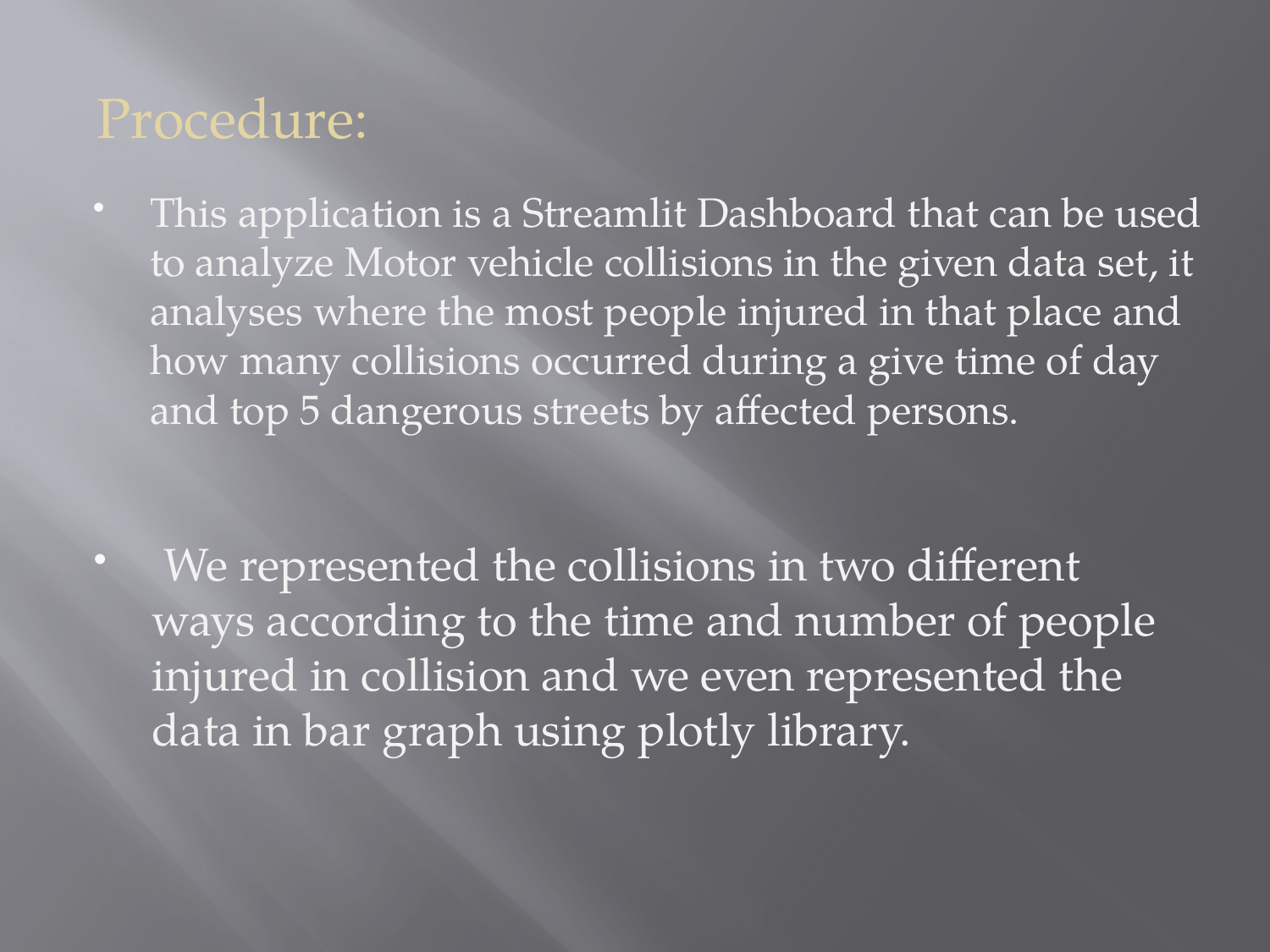

Procedure:
This application is a Streamlit Dashboard that can be used to analyze Motor vehicle collisions in the given data set, it analyses where the most people injured in that place and how many collisions occurred during a give time of day and top 5 dangerous streets by affected persons.
 We represented the collisions in two different ways according to the time and number of people injured in collision and we even represented the data in bar graph using plotly library.